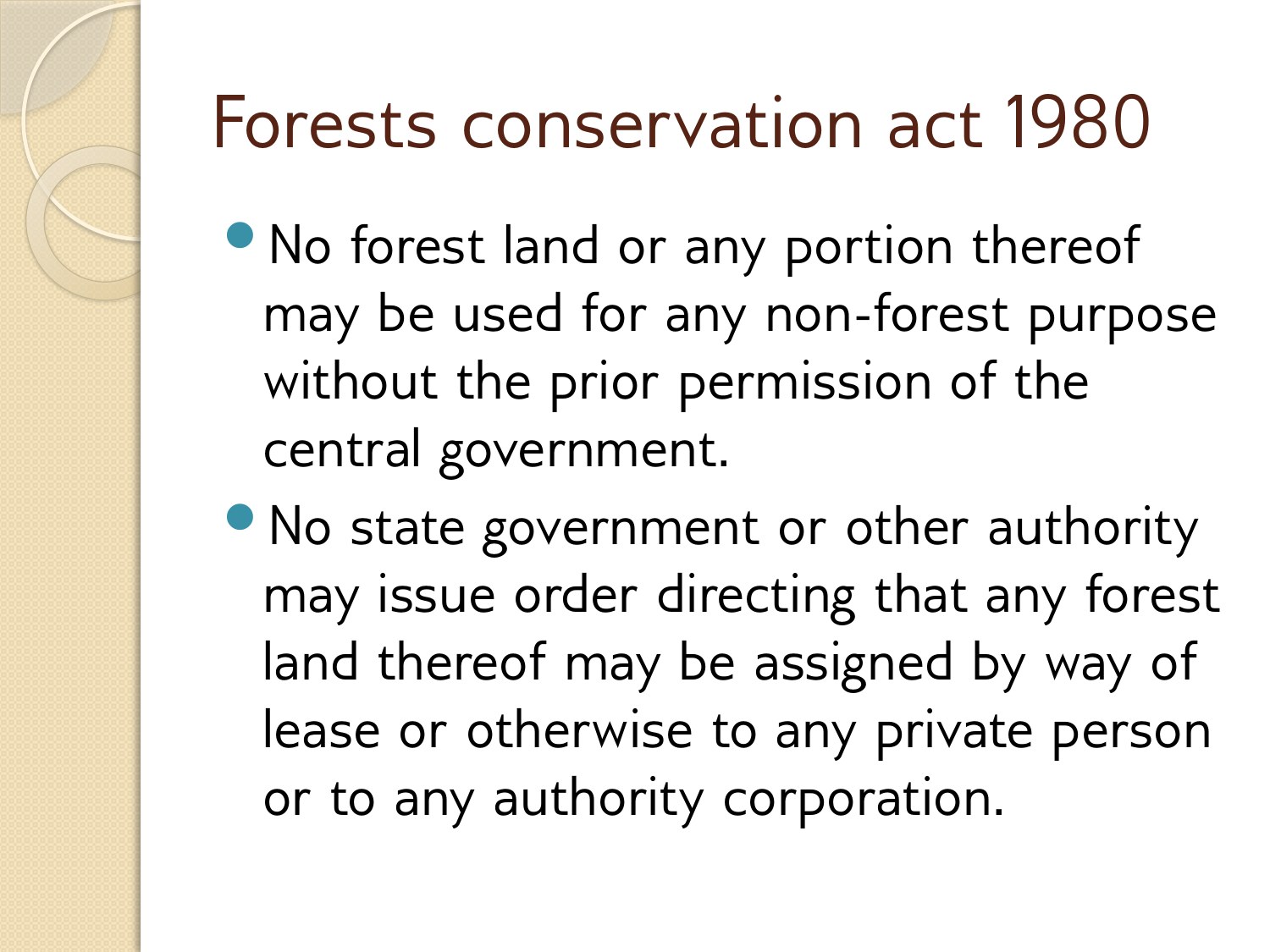

# Forests conservation act 1980
No forest land or any portion thereof may be used for any non-forest purpose without the prior permission of the central government.
No state government or other authority may issue order directing that any forest land thereof may be assigned by way of lease or otherwise to any private person or to any authority corporation.